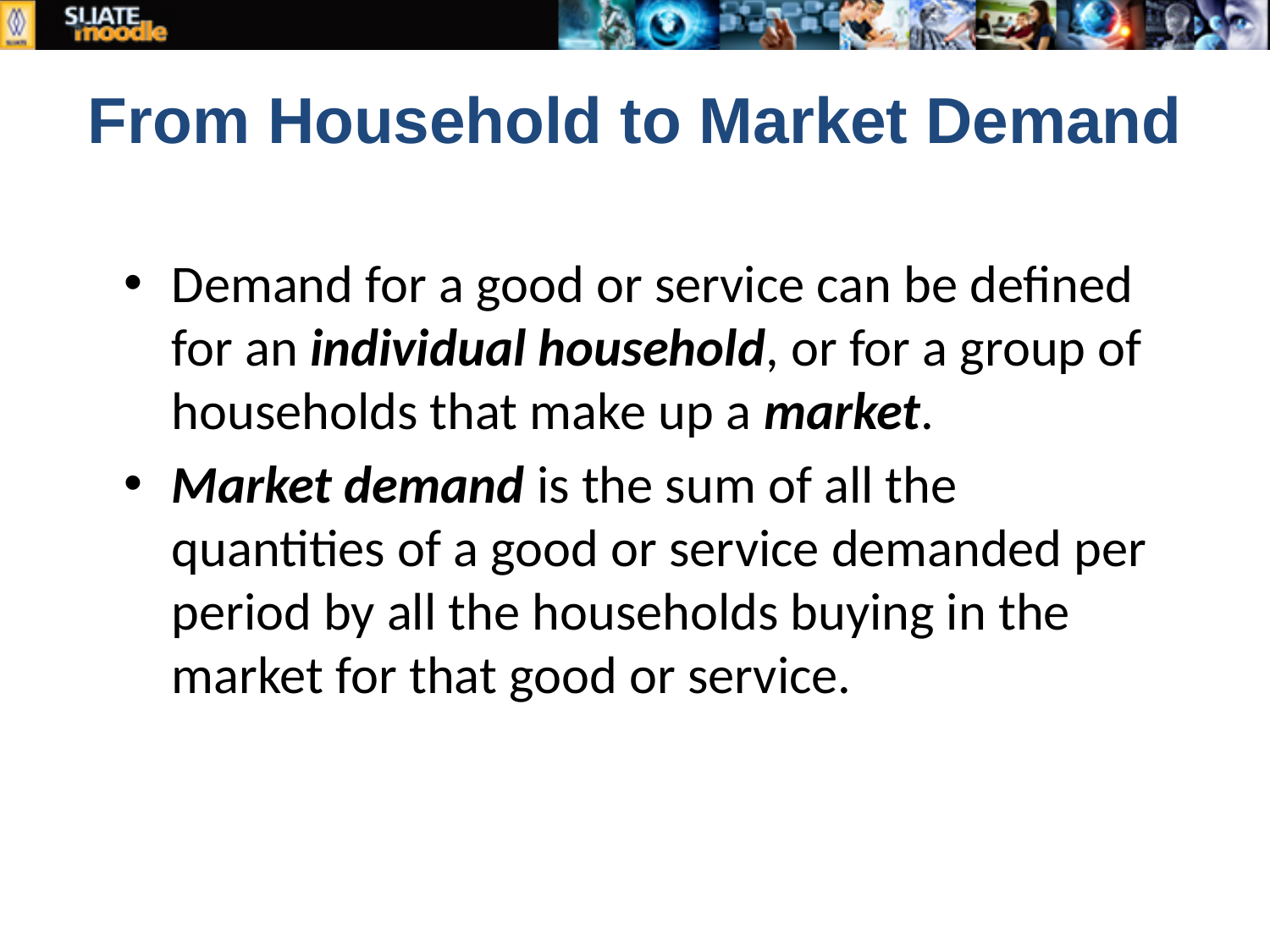

# From Household to Market Demand
Demand for a good or service can be defined for an individual household, or for a group of households that make up a market.
Market demand is the sum of all the quantities of a good or service demanded per period by all the households buying in the market for that good or service.